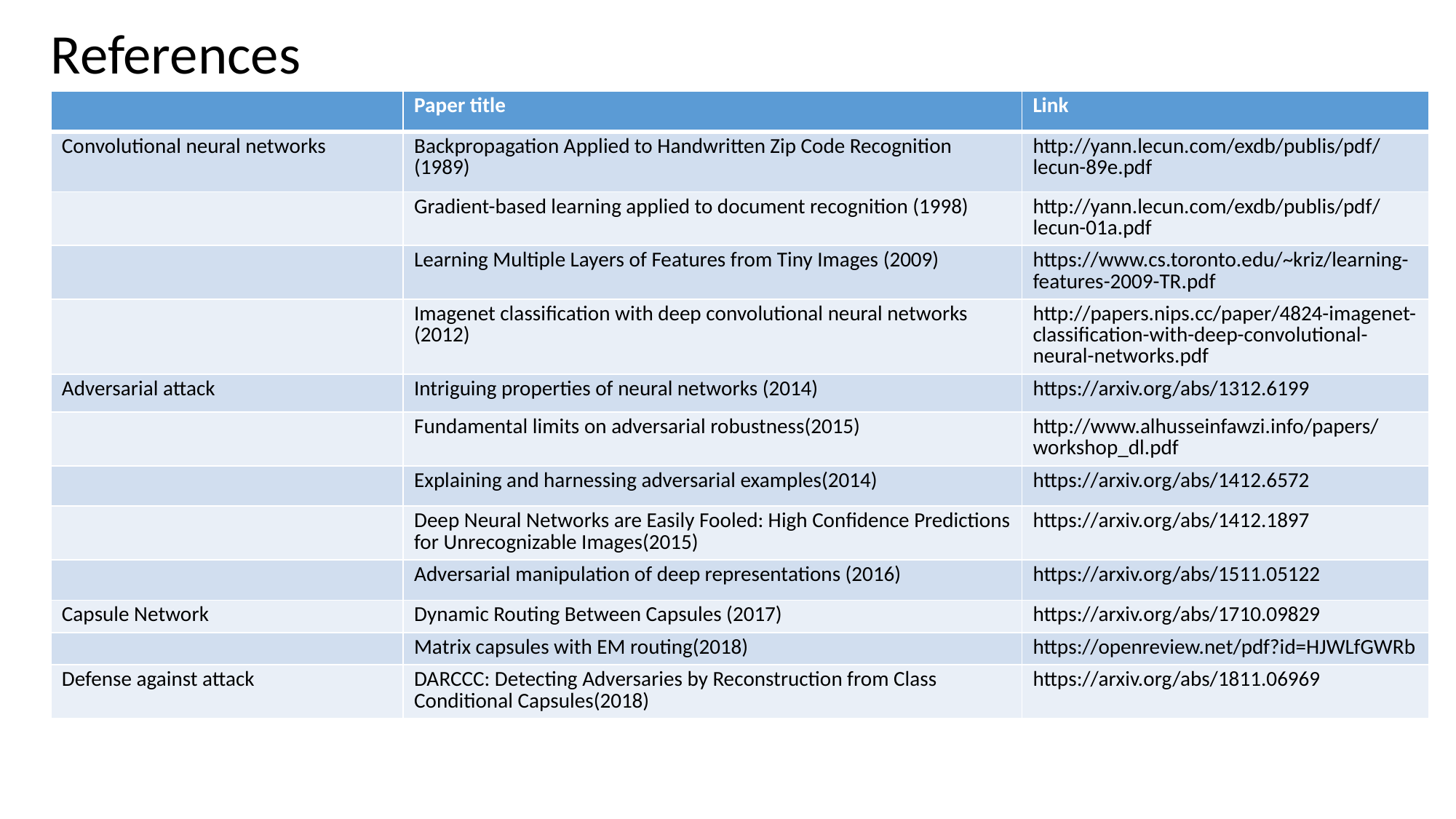

# References
|  | Paper title | Link |
| --- | --- | --- |
| Convolutional neural networks | Backpropagation Applied to Handwritten Zip Code Recognition (1989) | http://yann.lecun.com/exdb/publis/pdf/lecun-89e.pdf |
|  | Gradient-based learning applied to document recognition (1998) | http://yann.lecun.com/exdb/publis/pdf/lecun-01a.pdf |
|  | Learning Multiple Layers of Features from Tiny Images (2009) | https://www.cs.toronto.edu/~kriz/learning-features-2009-TR.pdf |
|  | Imagenet classification with deep convolutional neural networks (2012) | http://papers.nips.cc/paper/4824-imagenet-classification-with-deep-convolutional-neural-networks.pdf |
| Adversarial attack | Intriguing properties of neural networks (2014) | https://arxiv.org/abs/1312.6199 |
|  | Fundamental limits on adversarial robustness(2015) | http://www.alhusseinfawzi.info/papers/workshop\_dl.pdf |
|  | Explaining and harnessing adversarial examples(2014) | https://arxiv.org/abs/1412.6572 |
|  | Deep Neural Networks are Easily Fooled: High Confidence Predictions for Unrecognizable Images(2015) | https://arxiv.org/abs/1412.1897 |
|  | Adversarial manipulation of deep representations (2016) | https://arxiv.org/abs/1511.05122 |
| Capsule Network | Dynamic Routing Between Capsules (2017) | https://arxiv.org/abs/1710.09829 |
|  | Matrix capsules with EM routing(2018) | https://openreview.net/pdf?id=HJWLfGWRb |
| Defense against attack | DARCCC: Detecting Adversaries by Reconstruction from Class Conditional Capsules(2018) | https://arxiv.org/abs/1811.06969 |